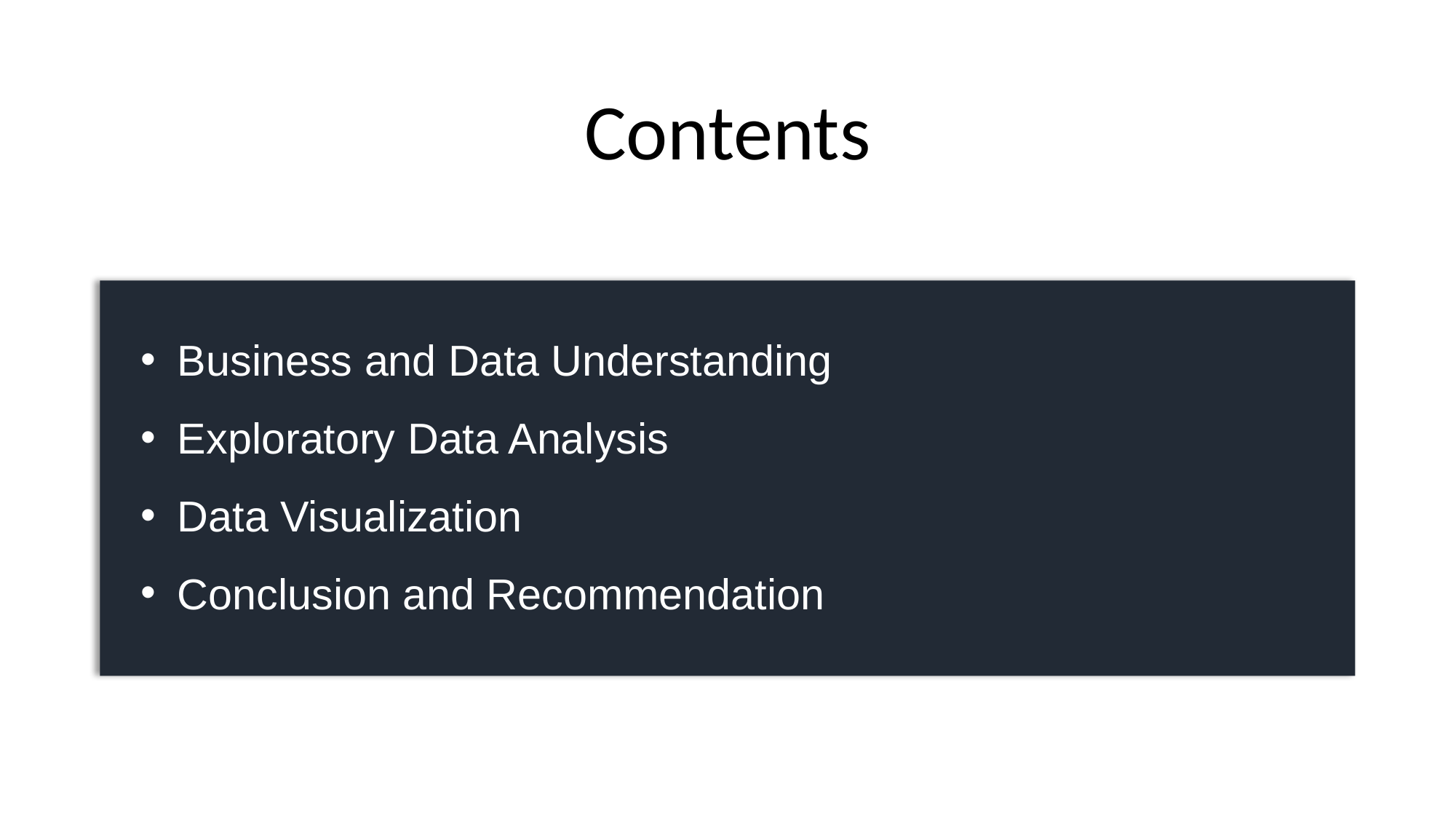

Contents

Business and Data Understanding
Exploratory Data Analysis
Data Visualization
Conclusion and Recommendation